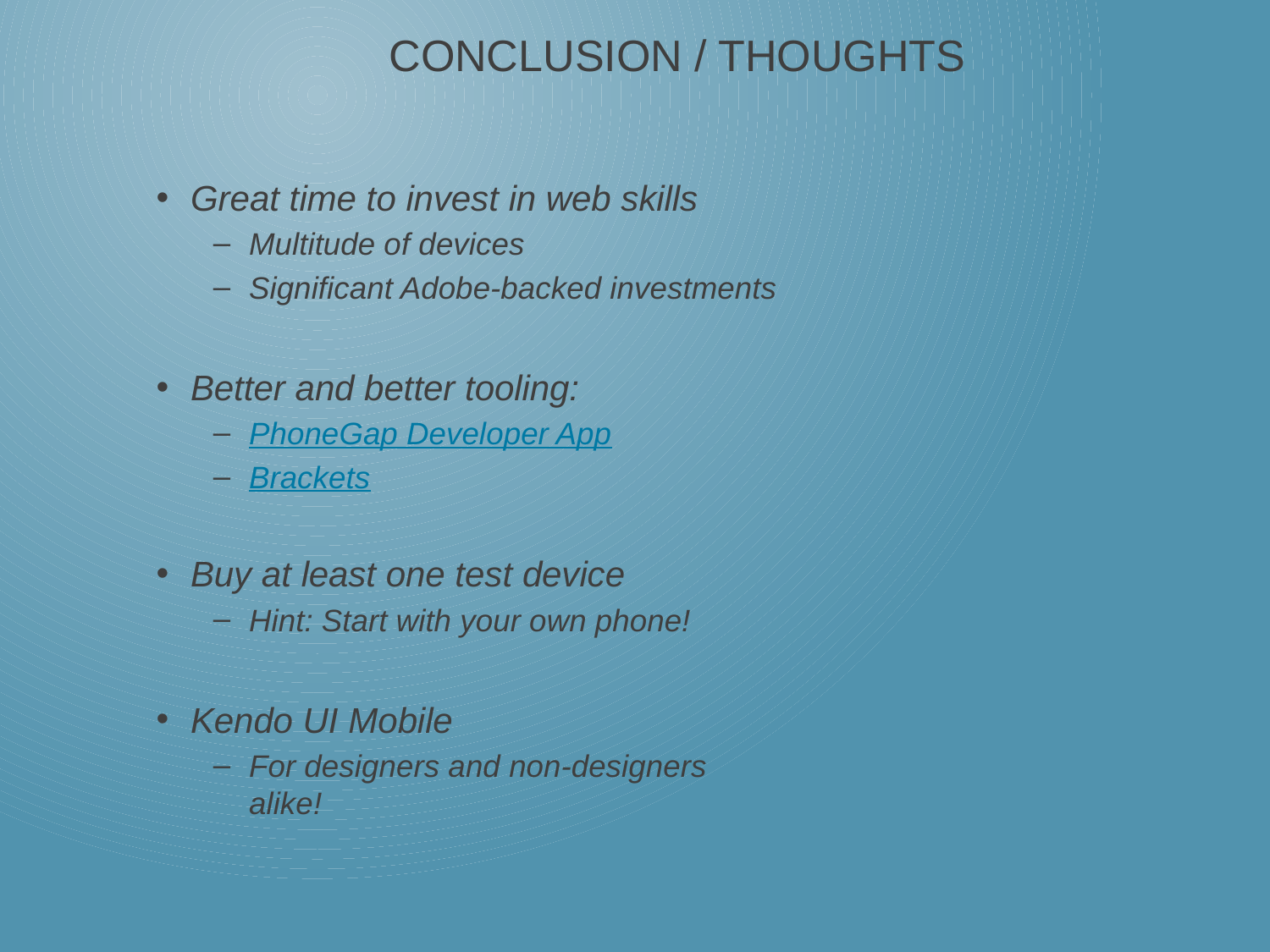

# Conclusion / thoughts
Great time to invest in web skills
Multitude of devices
Significant Adobe-backed investments

Better and better tooling:
PhoneGap Developer App
Brackets

Buy at least one test device
Hint: Start with your own phone!

Kendo UI Mobile
For designers and non-designers alike!